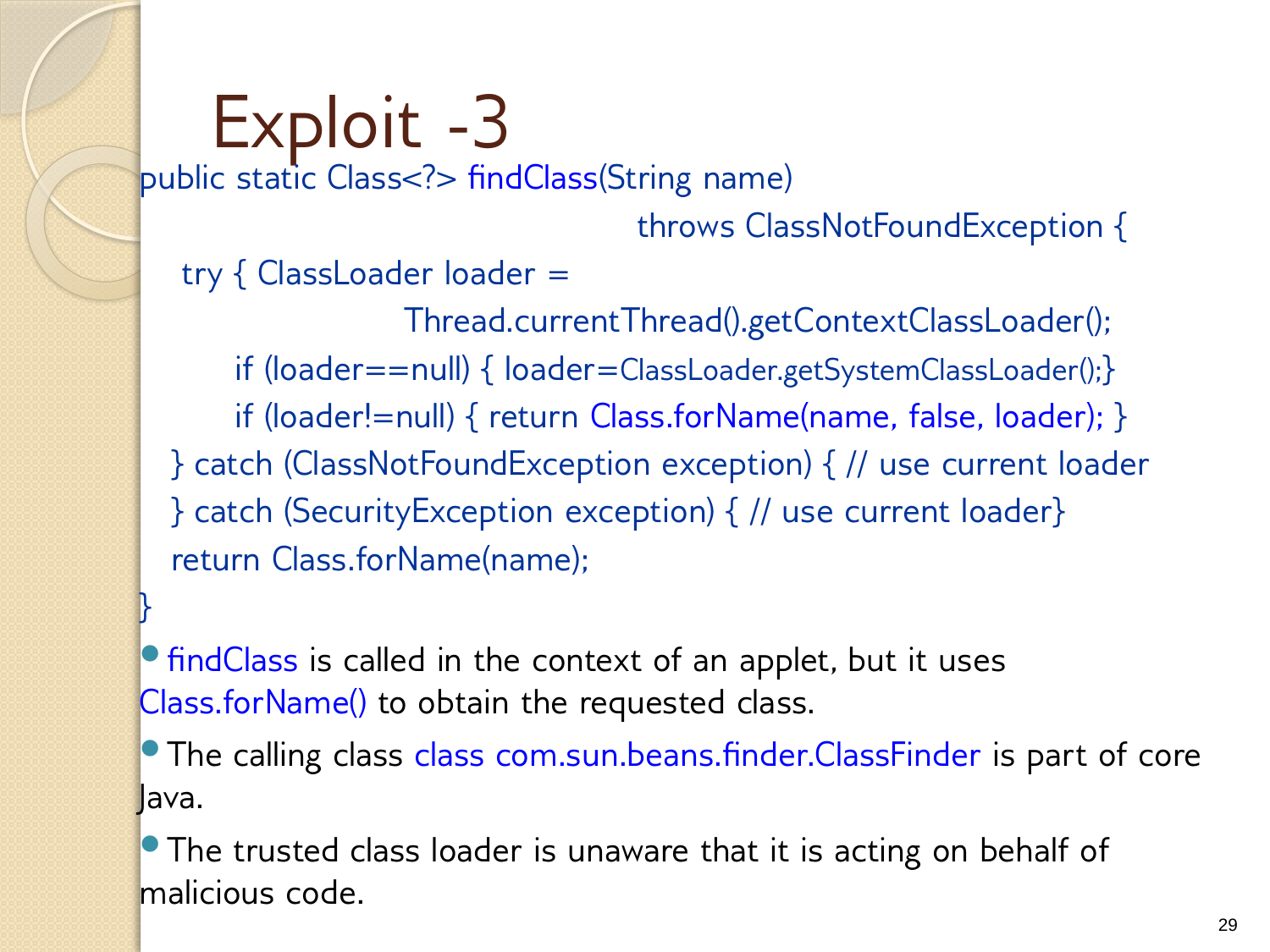

# Exploit -3
public static Class<?> findClass(String name)
                                               throws ClassNotFoundException {
    try { ClassLoader loader =
                         Thread.currentThread().getContextClassLoader();
         if (loader==null) { loader=ClassLoader.getSystemClassLoader();}
         if (loader!=null) { return Class.forName(name, false, loader); }
   } catch (ClassNotFoundException exception) { // use current loader
   } catch (SecurityException exception) { // use current loader}
   return Class.forName(name);
}
findClass is called in the context of an applet, but it uses Class.forName() to obtain the requested class.
The calling class class com.sun.beans.finder.ClassFinder is part of core Java.
The trusted class loader is unaware that it is acting on behalf of malicious code.

29